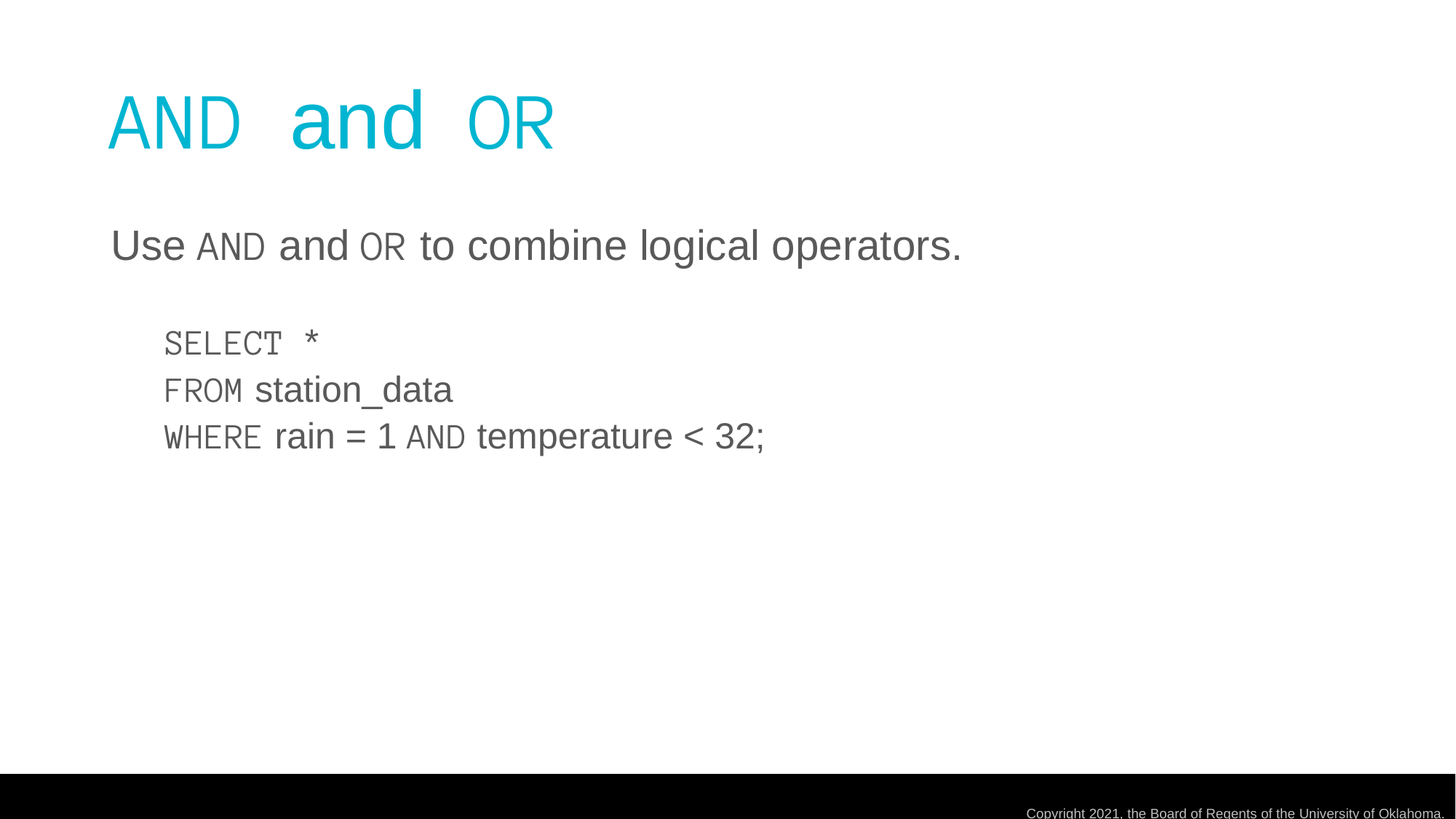

# AND and OR
Use AND and OR to combine logical operators.

SELECT  *
FROM station_data
WHERE rain = 1 AND temperature < 32;
Copyright 2021, the Board of Regents of the University of Oklahoma.